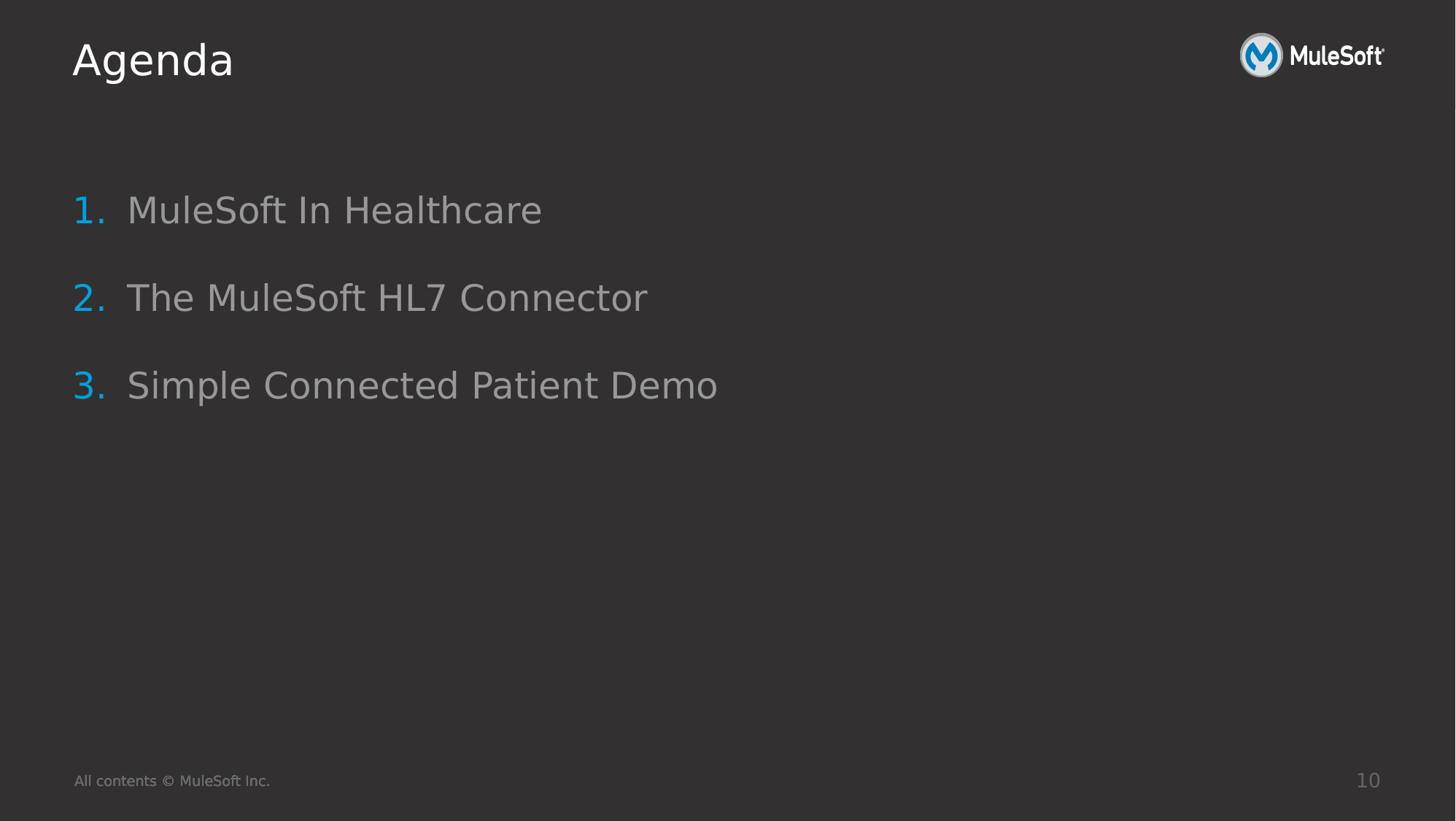

# Agenda
MuleSoft In Healthcare
The MuleSoft HL7 Connector
Simple Connected Patient Demo

10